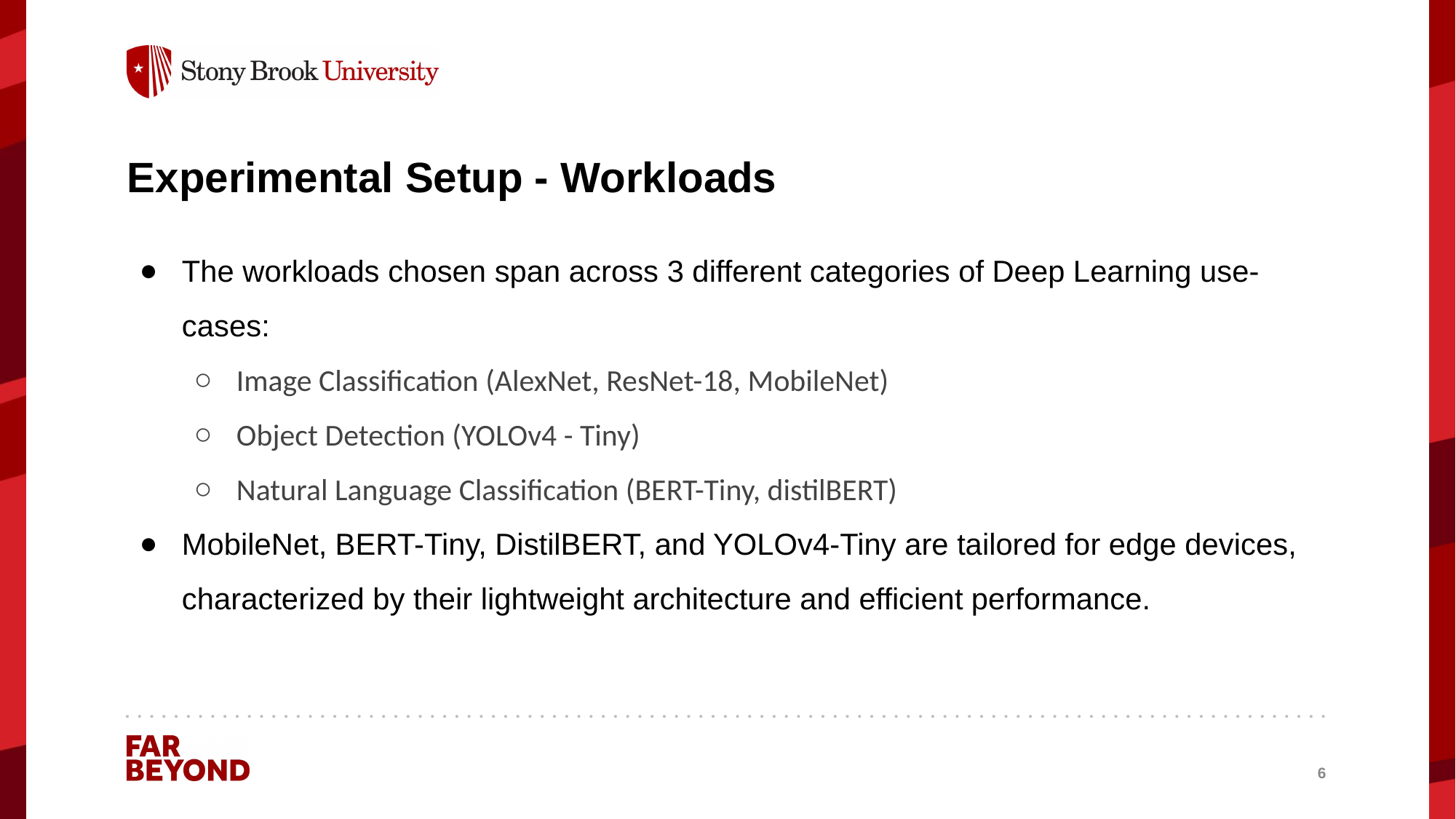

# Experimental Setup - Workloads
The workloads chosen span across 3 different categories of Deep Learning use-cases:
Image Classification (AlexNet, ResNet-18, MobileNet)
Object Detection (YOLOv4 - Tiny)
Natural Language Classification (BERT-Tiny, distilBERT)
MobileNet, BERT-Tiny, DistilBERT, and YOLOv4-Tiny are tailored for edge devices, characterized by their lightweight architecture and efficient performance.
6